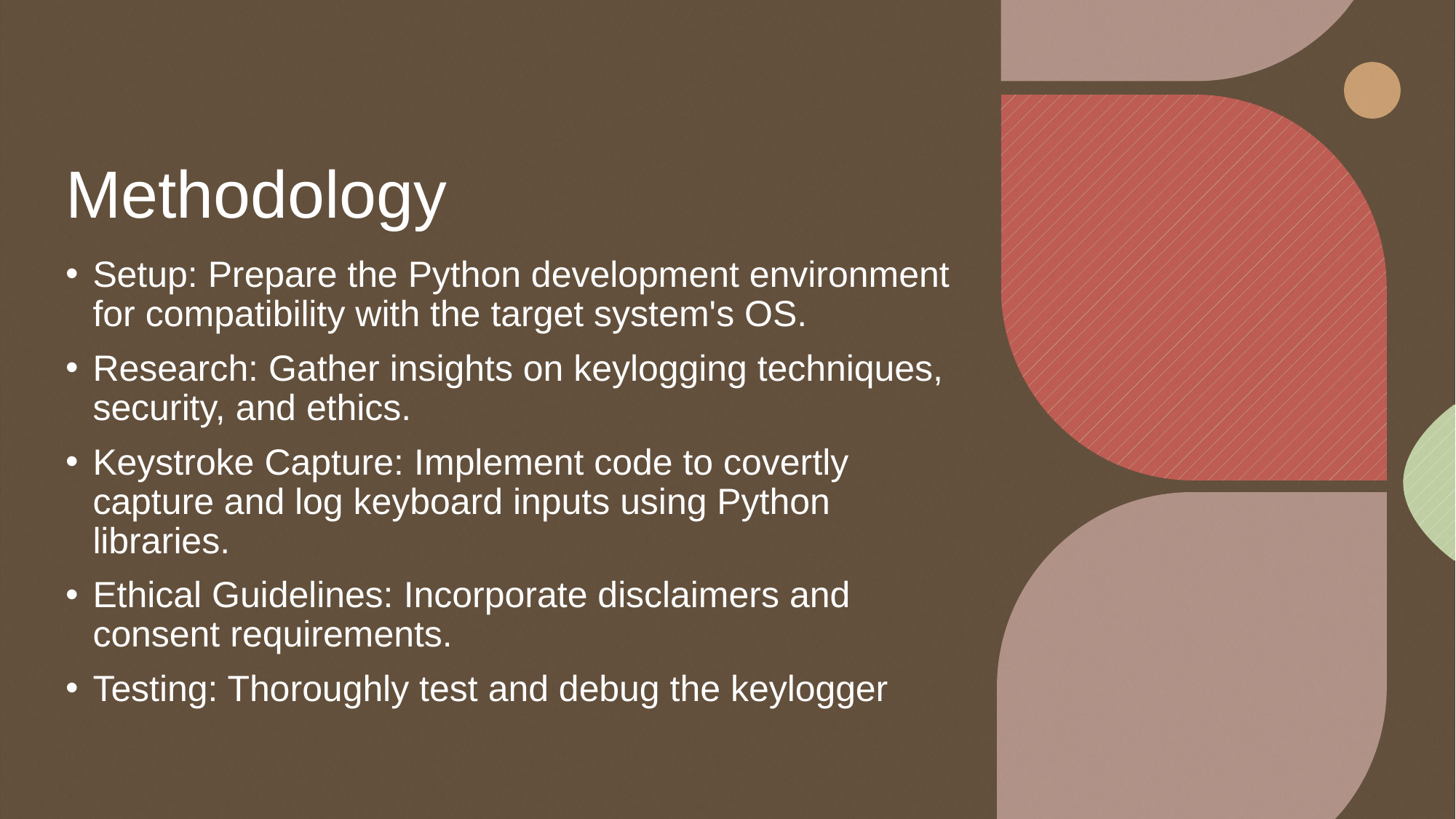

# Methodology
Setup: Prepare the Python development environment for compatibility with the target system's OS.
Research: Gather insights on keylogging techniques, security, and ethics.
Keystroke Capture: Implement code to covertly capture and log keyboard inputs using Python libraries.
Ethical Guidelines: Incorporate disclaimers and consent requirements.
Testing: Thoroughly test and debug the keylogger